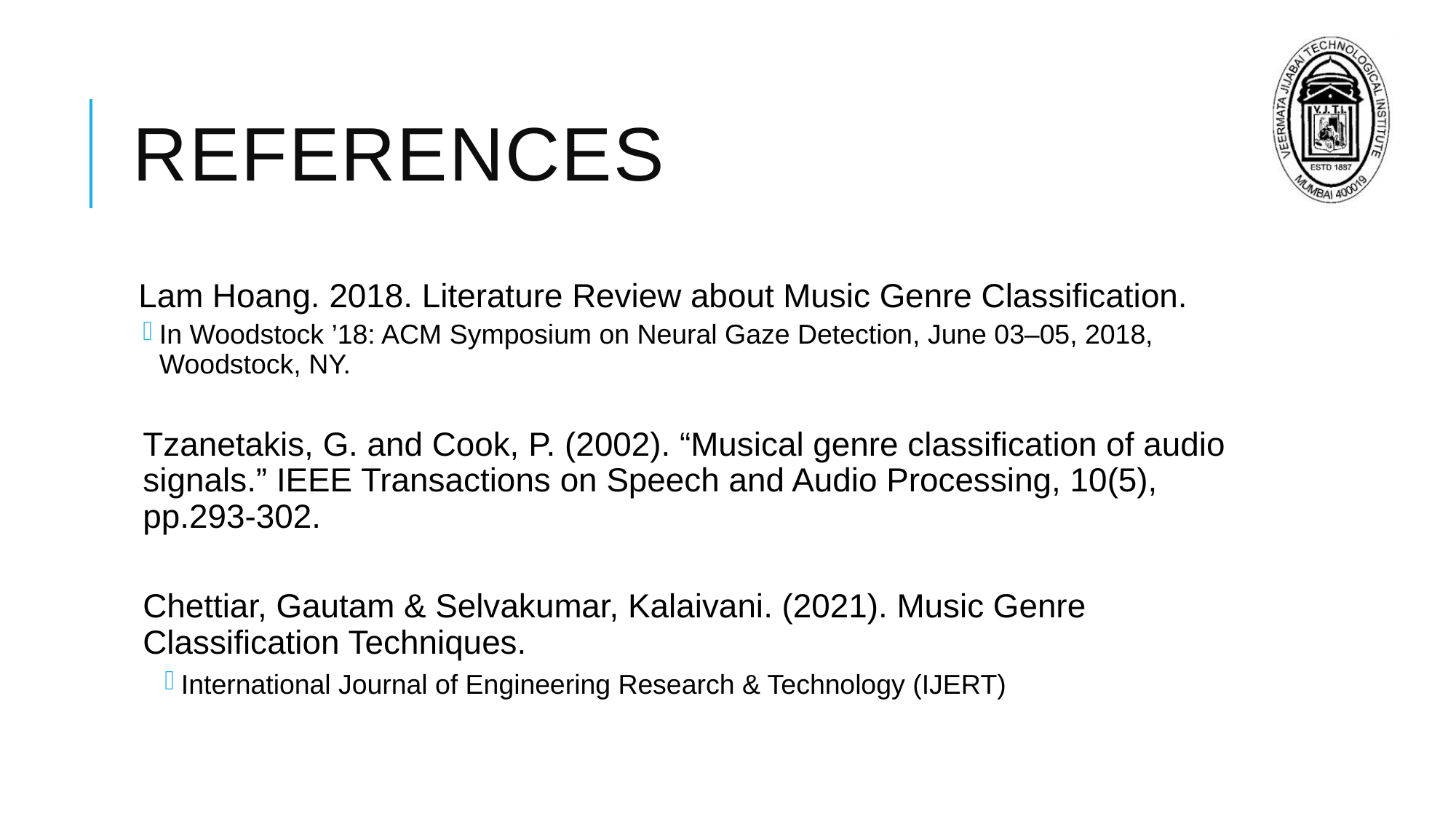

# references
Lam Hoang. 2018. Literature Review about Music Genre Classification.
In Woodstock ’18: ACM Symposium on Neural Gaze Detection, June 03–05, 2018, Woodstock, NY.

Tzanetakis, G. and Cook, P. (2002). “Musical genre classification of audio signals.” IEEE Transactions on Speech and Audio Processing, 10(5), pp.293-302.

Chettiar, Gautam & Selvakumar, Kalaivani. (2021). Music Genre Classification Techniques.
International Journal of Engineering Research & Technology (IJERT)